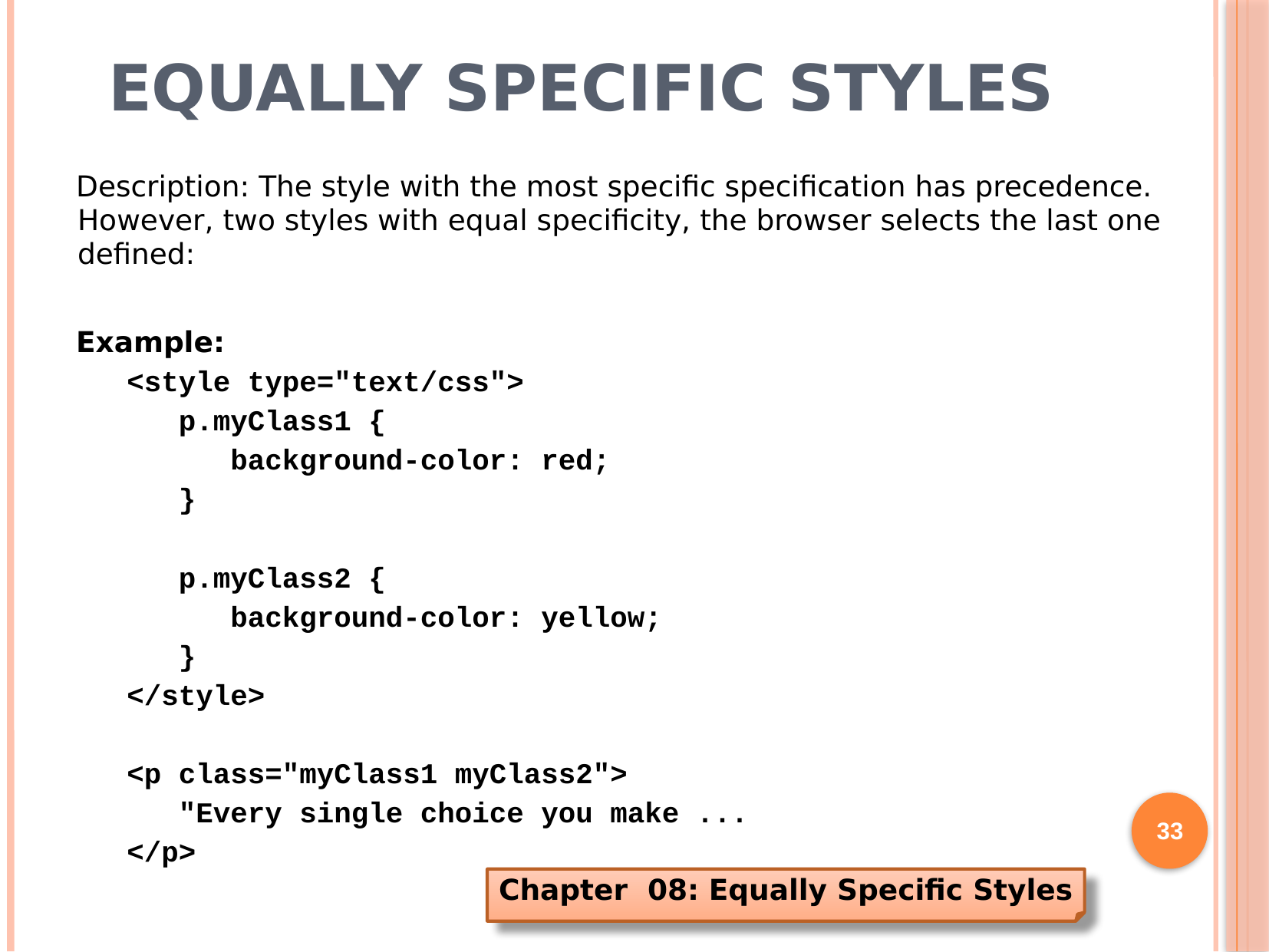

# Equally Specific Styles
Description: The style with the most specific specification has precedence.  However, two styles with equal specificity, the browser selects the last one defined:

Example:
<style type="text/css">
   p.myClass1 {
      background-color: red;
   }

   p.myClass2 {
      background-color: yellow;
   }
</style>

<p class="myClass1 myClass2">
   "Every single choice you make ...
</p>
33
Chapter  08: Equally Specific Styles